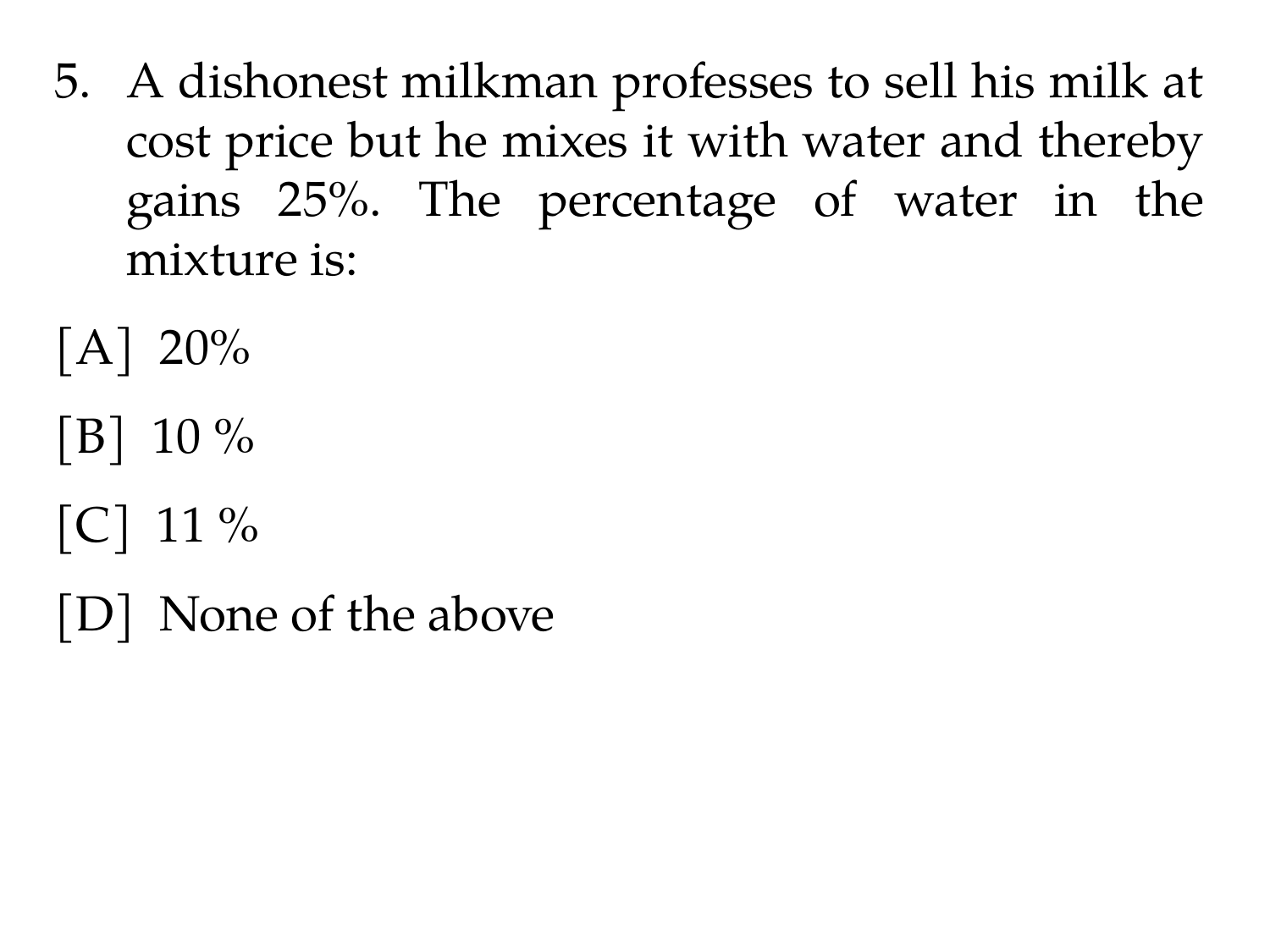

A dishonest milkman professes to sell his milk at cost price but he mixes it with water and thereby gains 25%. The percentage of water in the mixture is:
[A]  20%
[B]  10 %
[C]  11 %
[D]  None of the above